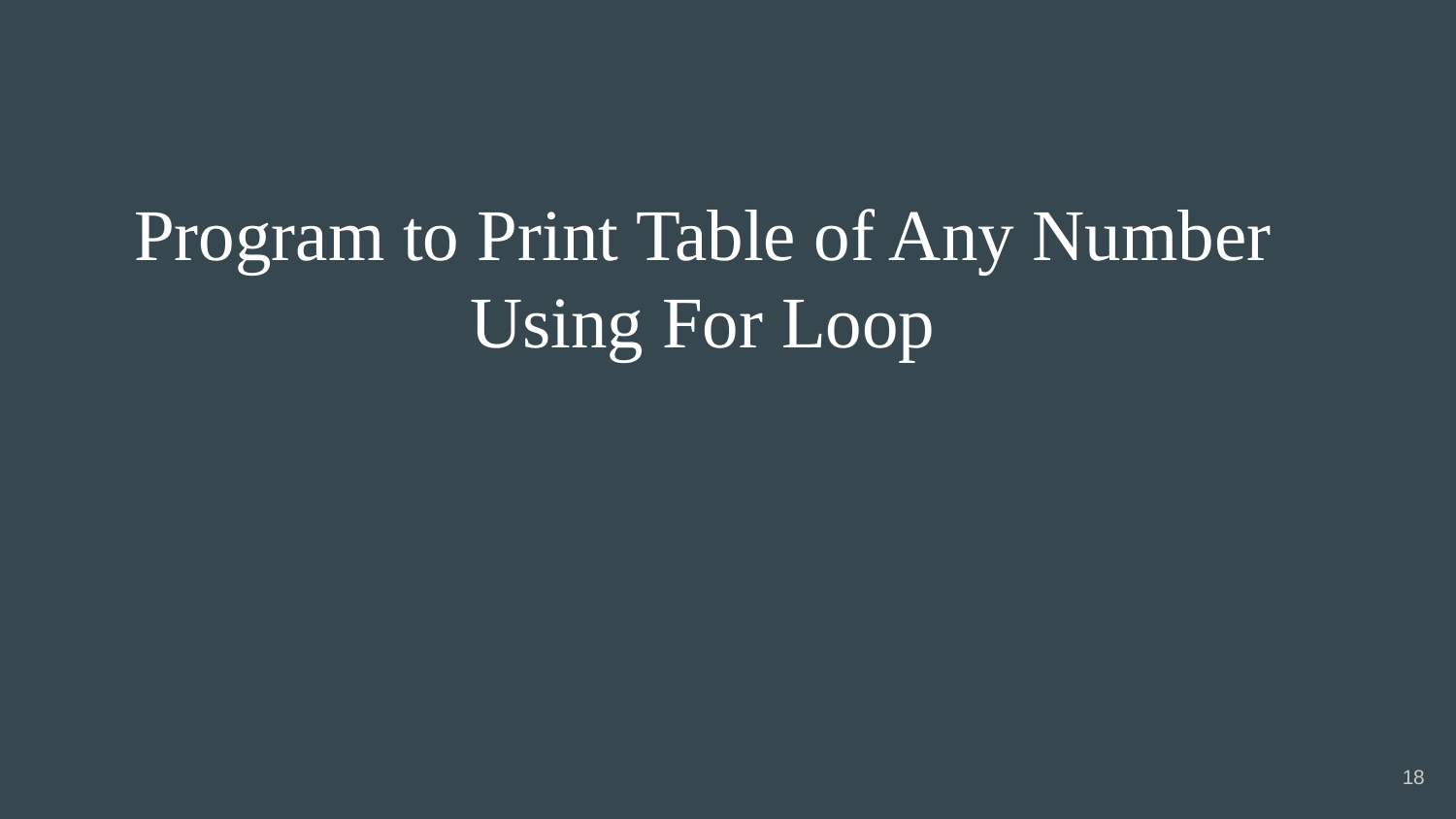

# Program to Print Table of Any Number Using For Loop
18